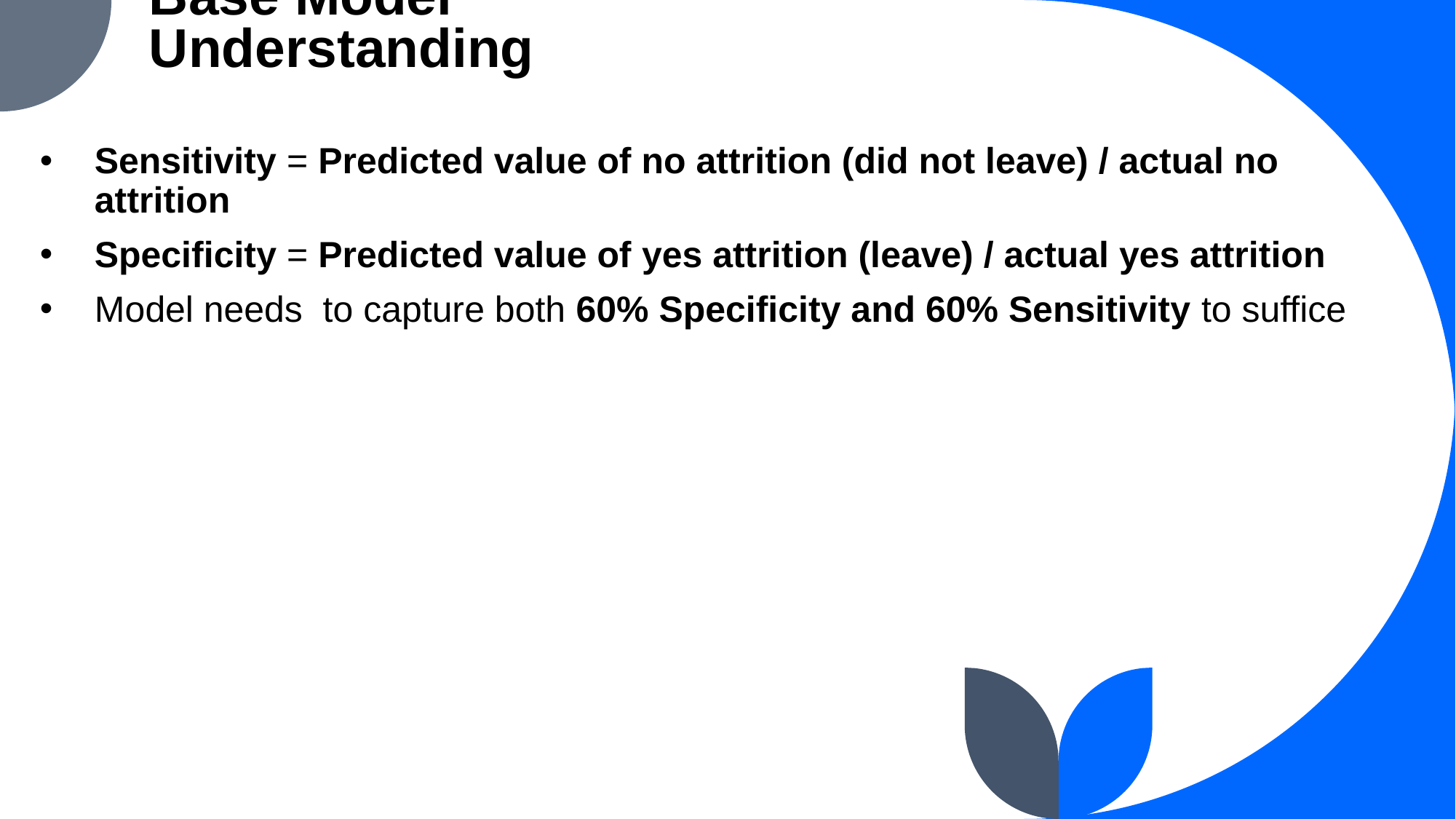

# Base Model Understanding
Sensitivity = Predicted value of no attrition (did not leave) / actual no attrition
Specificity = Predicted value of yes attrition (leave) / actual yes attrition
Model needs  to capture both 60% Specificity and 60% Sensitivity to suffice